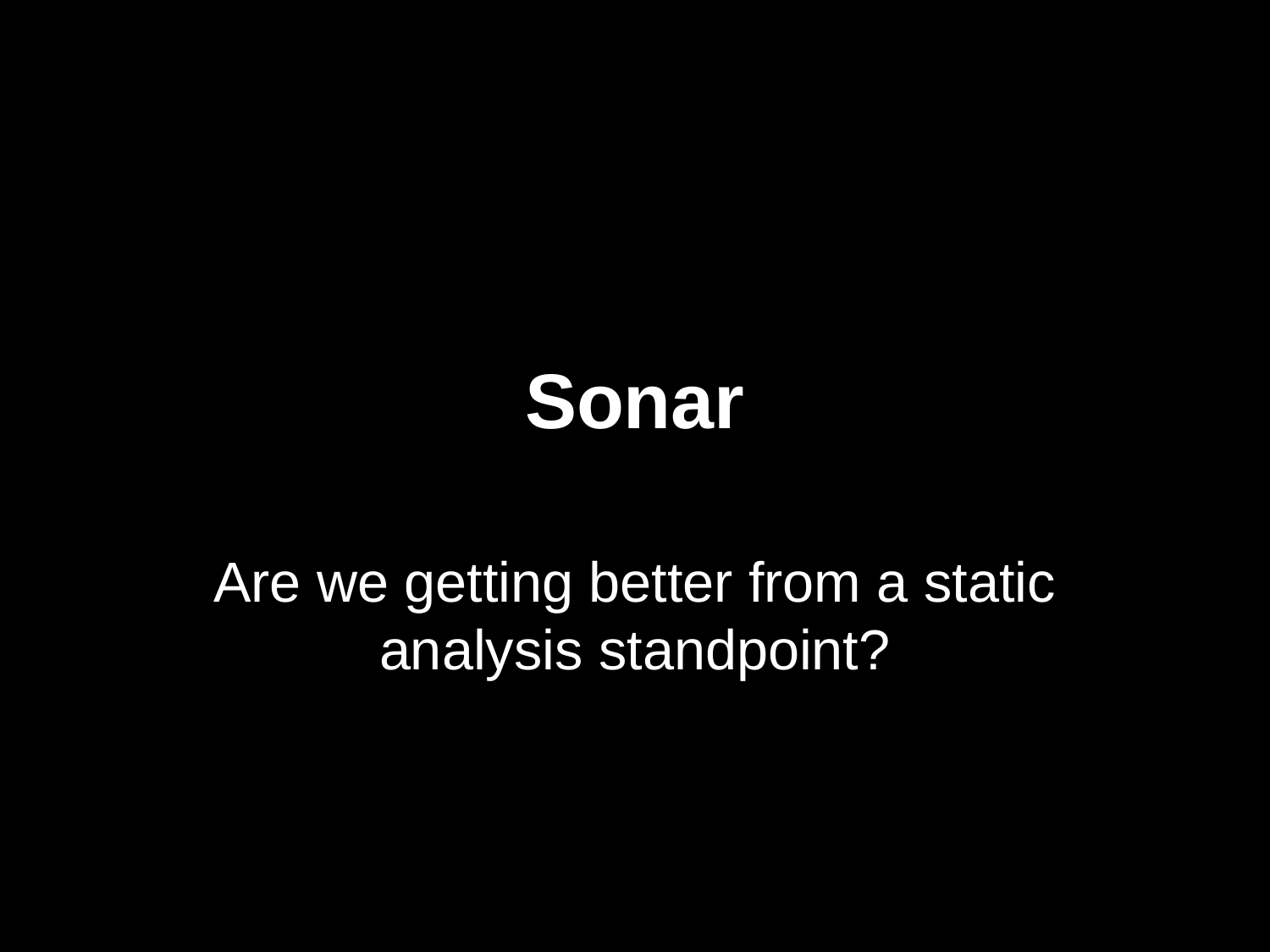

# Sonar
Are we getting better from a static analysis standpoint?